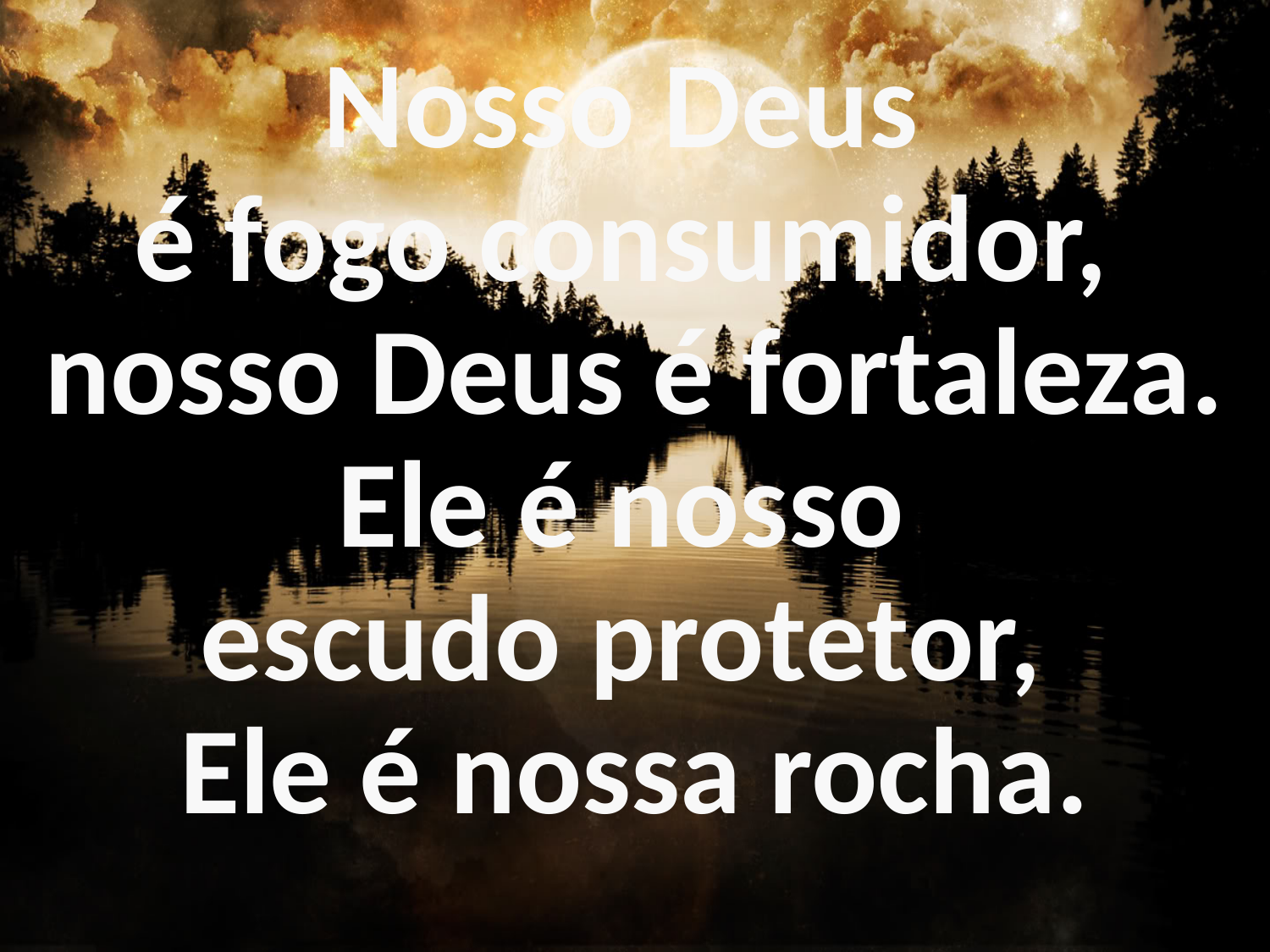

Nosso Deus
é fogo consumidor,
nosso Deus é fortaleza.
Ele é nosso
escudo protetor,
Ele é nossa rocha.